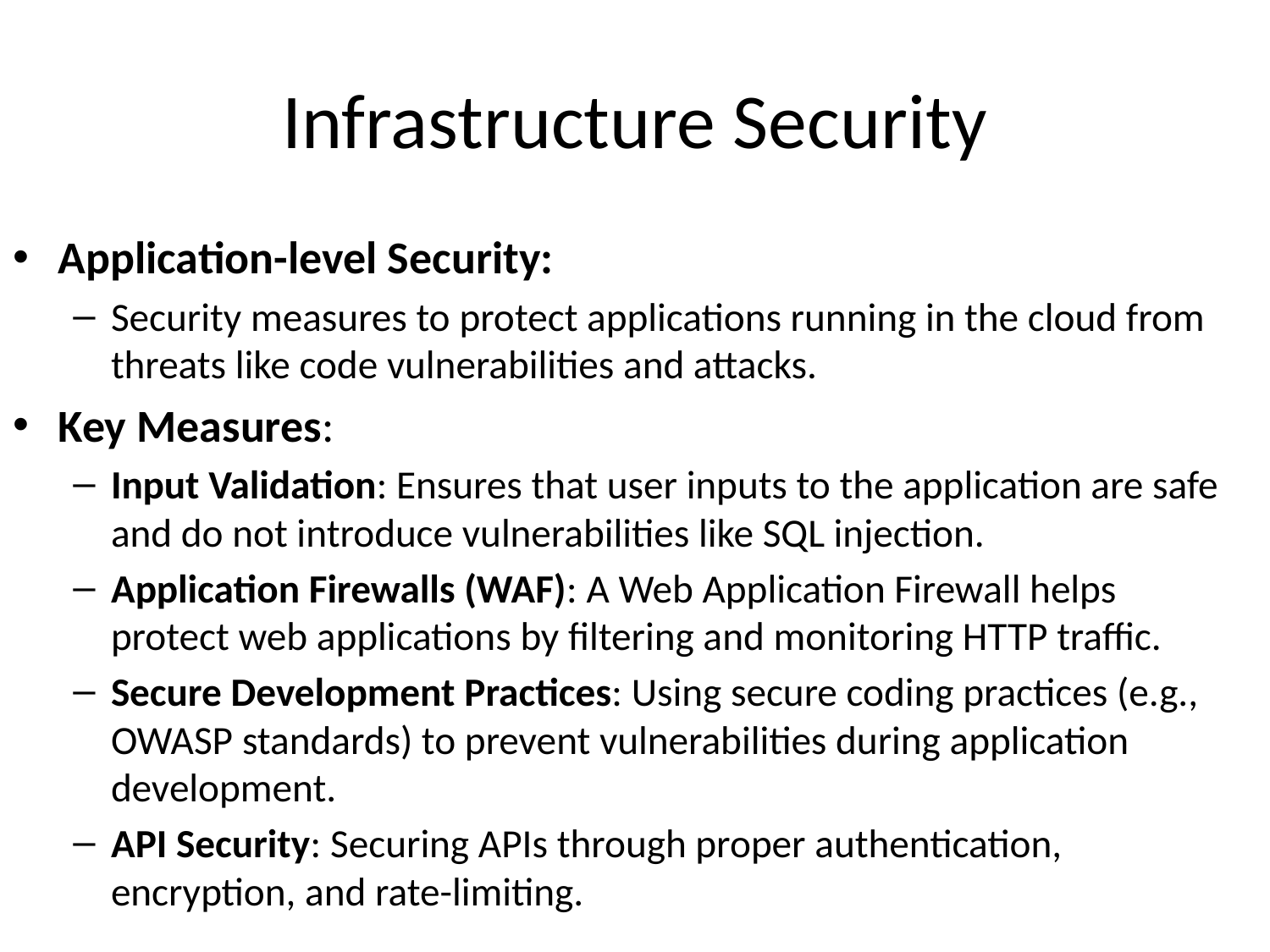

# Infrastructure Security
Application-level Security:
Security measures to protect applications running in the cloud from threats like code vulnerabilities and attacks.
Key Measures:
Input Validation: Ensures that user inputs to the application are safe and do not introduce vulnerabilities like SQL injection.
Application Firewalls (WAF): A Web Application Firewall helps protect web applications by filtering and monitoring HTTP traffic.
Secure Development Practices: Using secure coding practices (e.g., OWASP standards) to prevent vulnerabilities during application development.
API Security: Securing APIs through proper authentication, encryption, and rate-limiting.